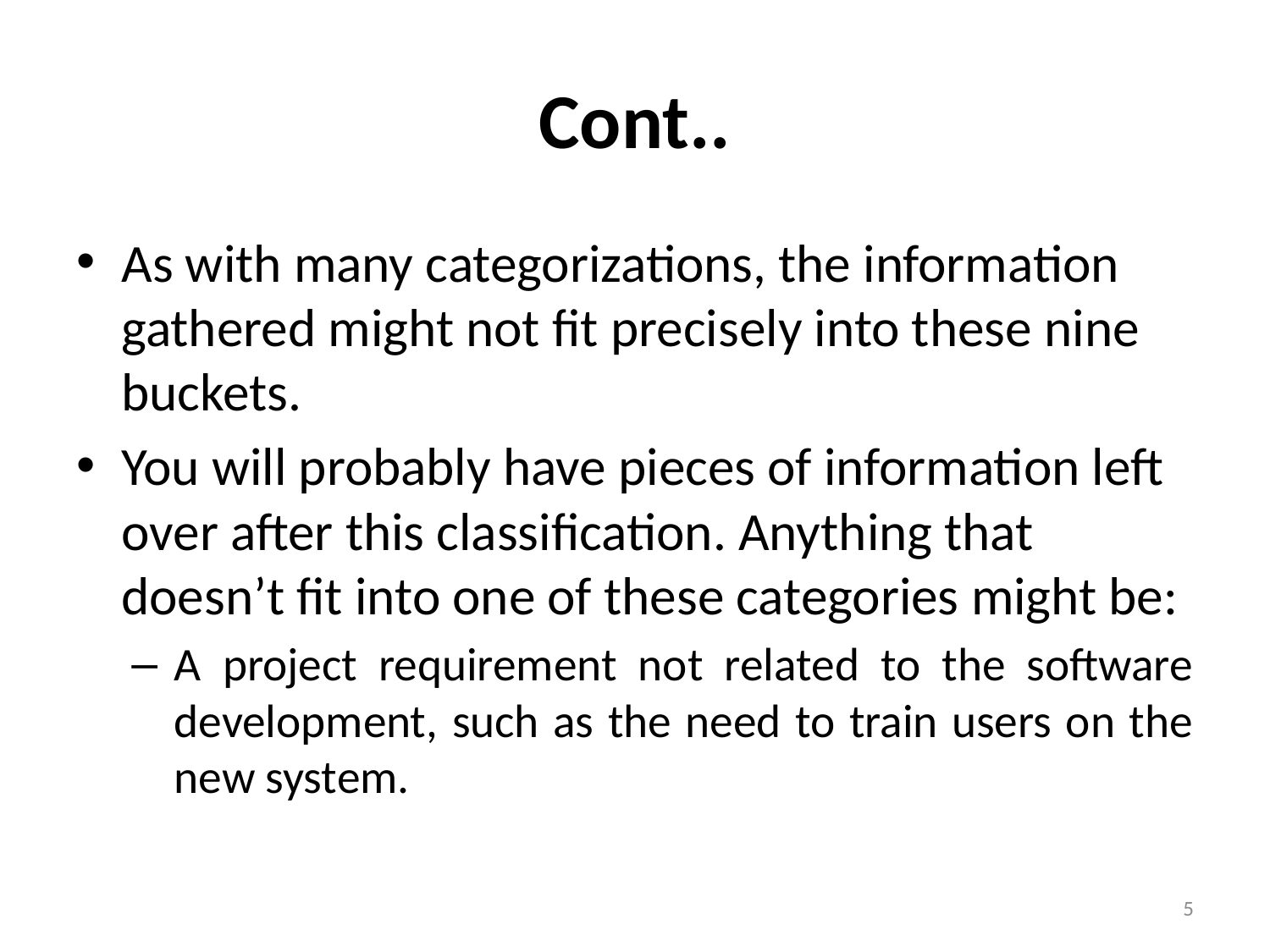

# Cont..
As with many categorizations, the information gathered might not fit precisely into these nine buckets.
You will probably have pieces of information left over after this classification. Anything that doesn’t fit into one of these categories might be:
A project requirement not related to the software development, such as the need to train users on the new system.

5